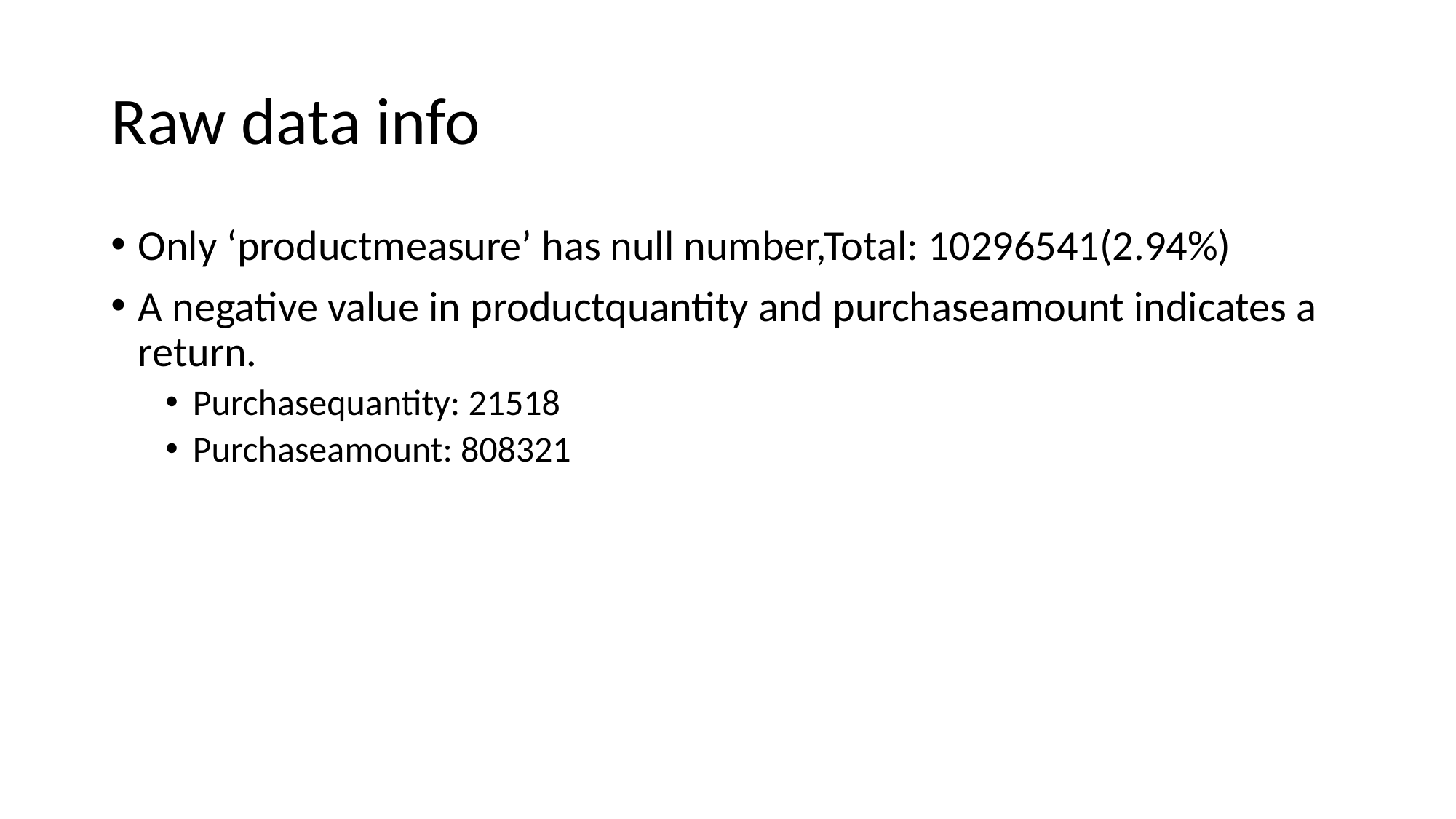

# Raw data info
Only ‘productmeasure’ has null number,Total: 10296541(2.94%)
A negative value in productquantity and purchaseamount indicates a return.
Purchasequantity: 21518
Purchaseamount: 808321